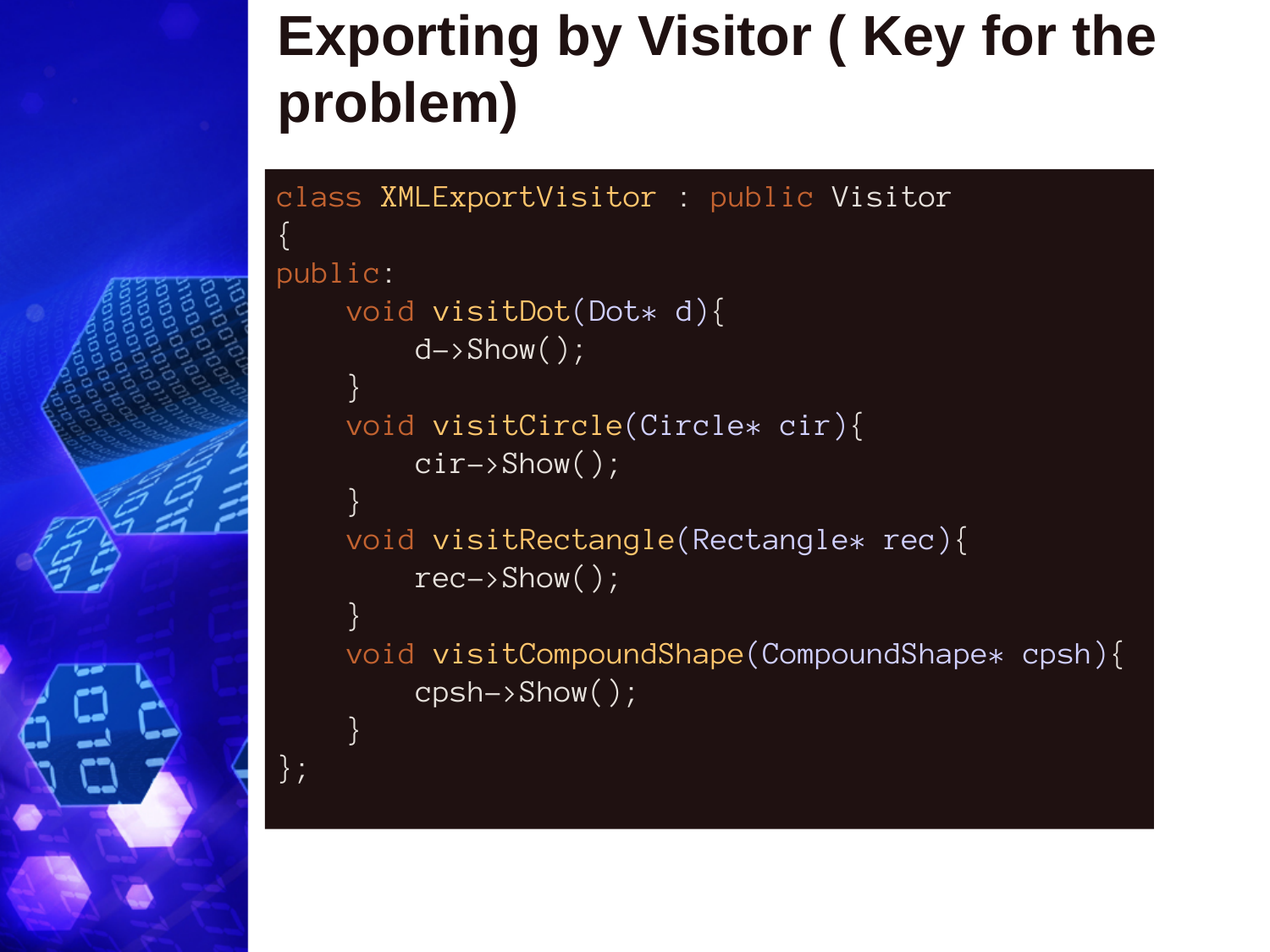

# Exporting by Visitor ( Key for the problem)
class XMLExportVisitor : public Visitor
{
public:
    void visitDot(Dot* d){
        d->Show();
    }
    void visitCircle(Circle* cir){
        cir->Show();
    }
    void visitRectangle(Rectangle* rec){
        rec->Show();
    }
    void visitCompoundShape(CompoundShape* cpsh){
        cpsh->Show();
    }
};